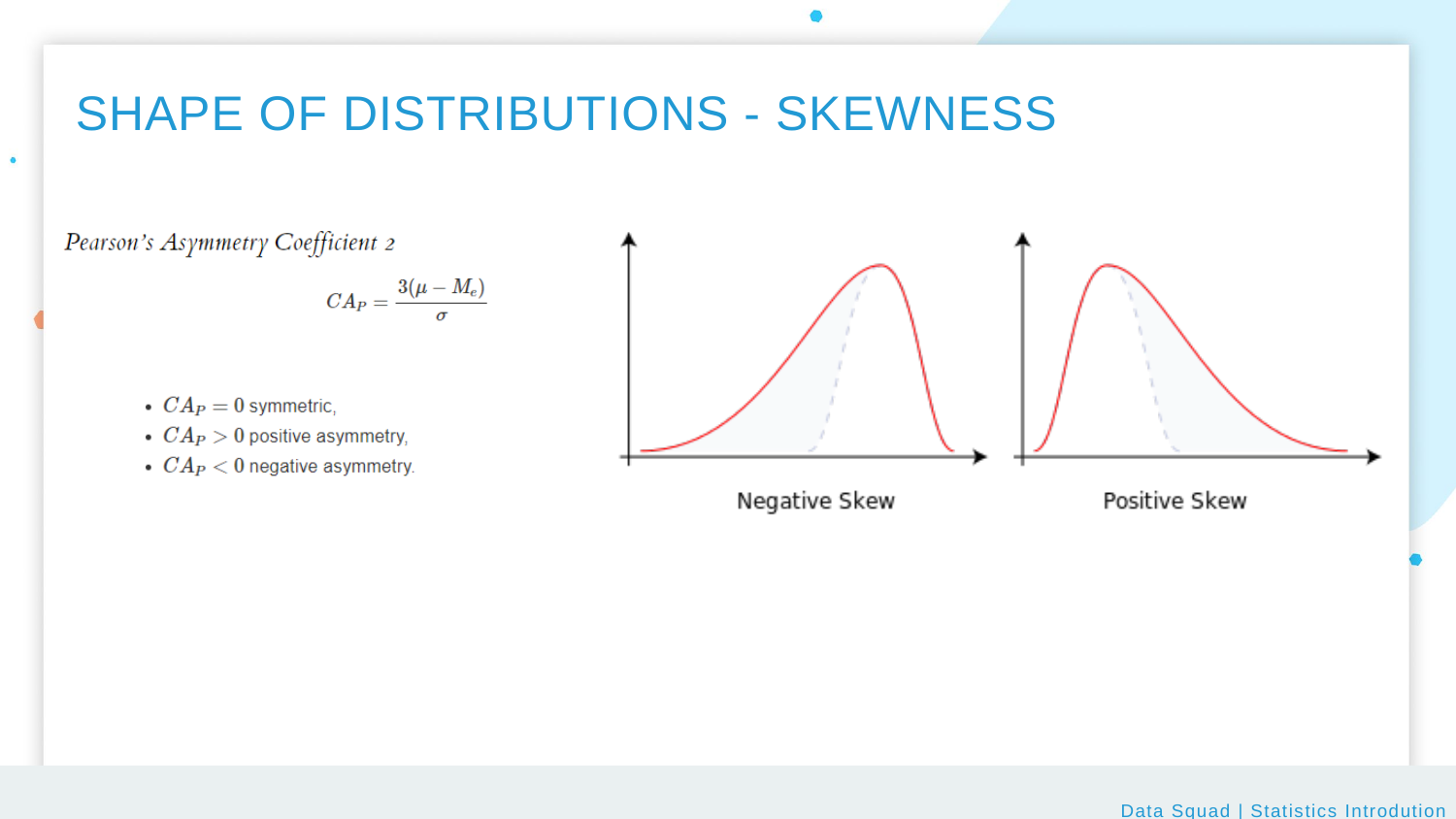

SHAPE OF DISTRIBUTIONS - SKEWNESS

Data Squad | Statistics Introdution

Data Squad | Statistics Introdution